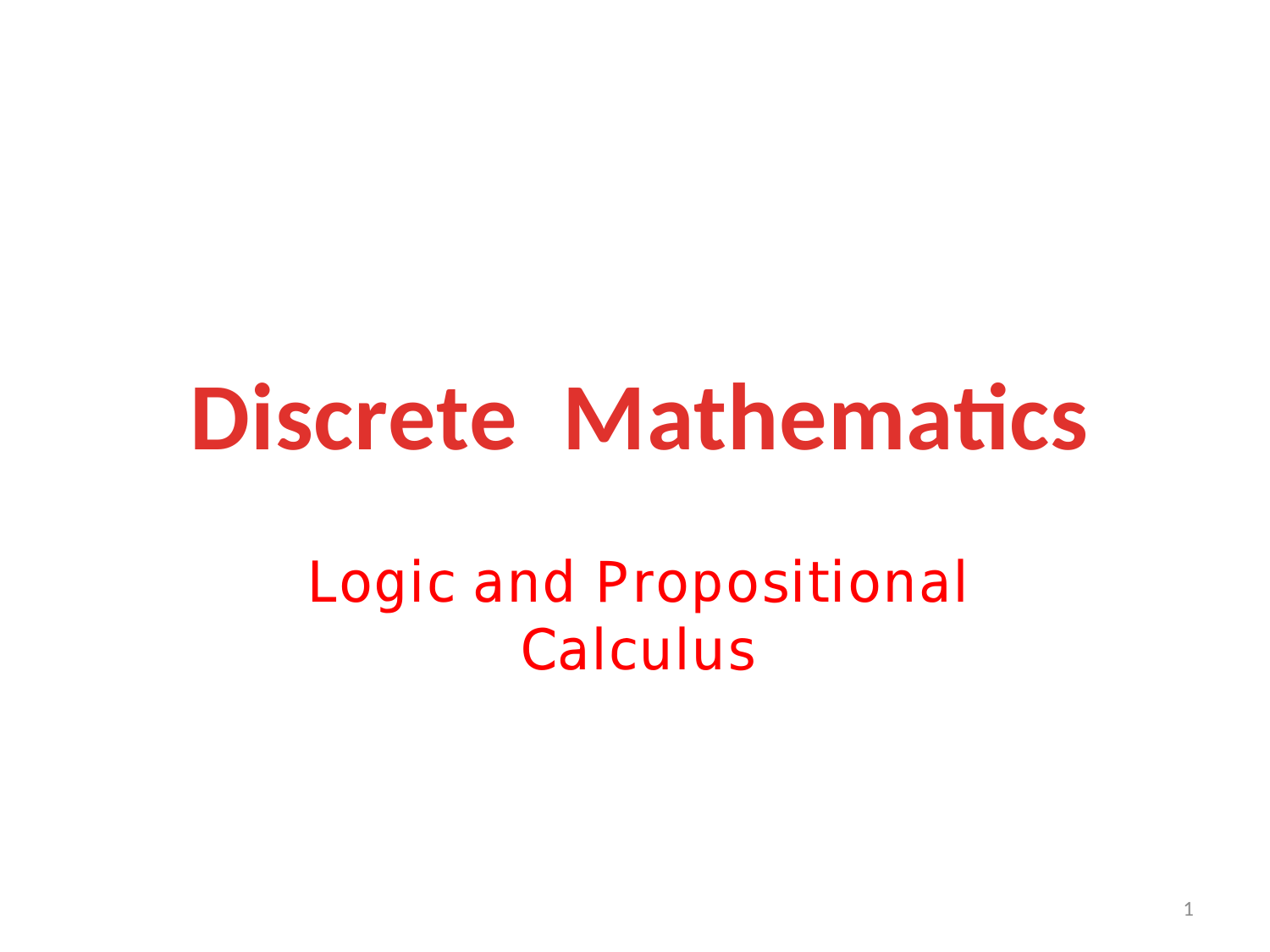

Discrete  Mathematics
Logic and Propositional Calculus
1